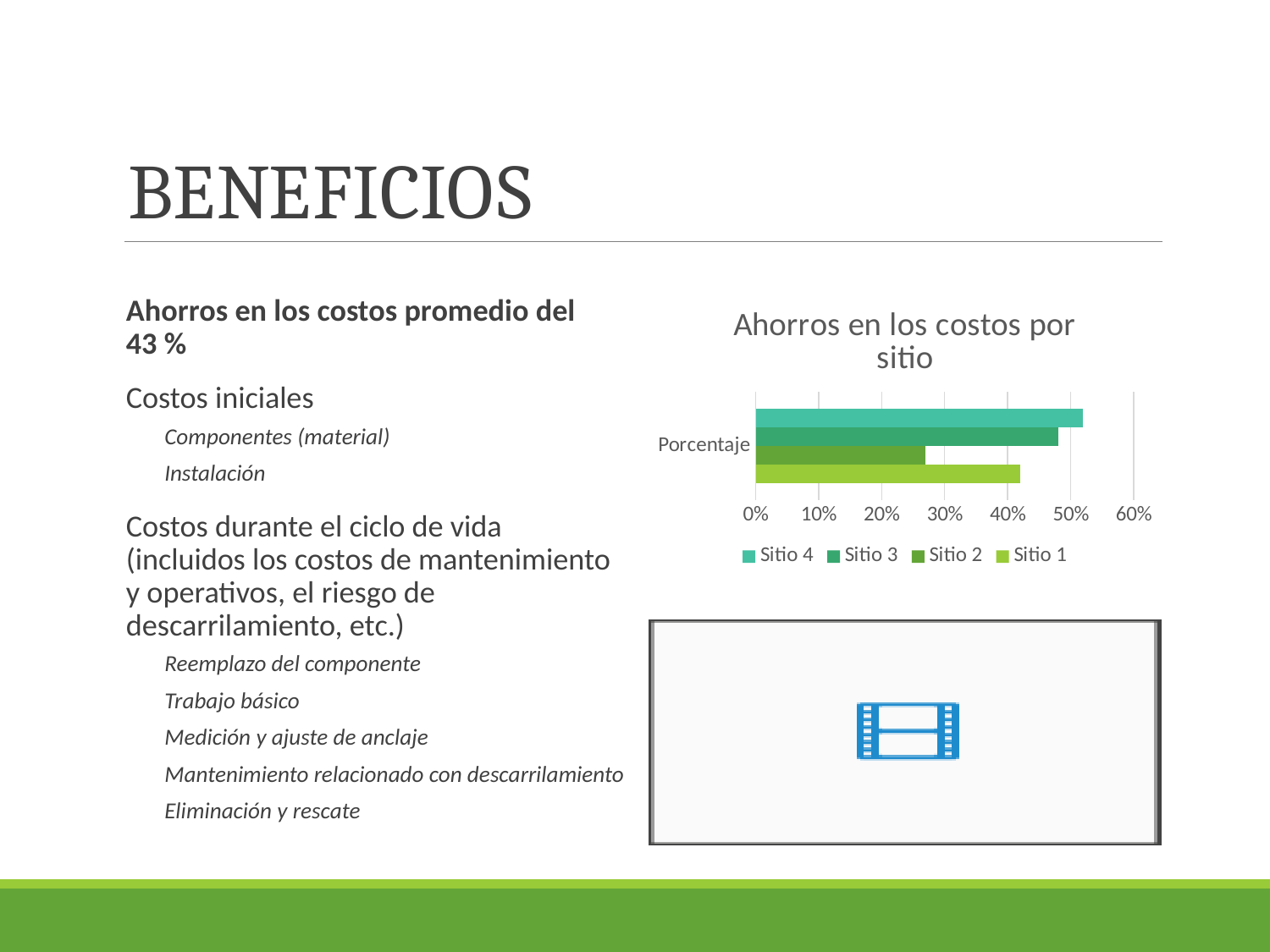

# BENEFICIOS

### Chart: Ahorros en los costos por sitio

| Category | Sitio 1 | Sitio 2 | Sitio 3 | Sitio 4 |
|---|---|---|---|---|
| Porcentaje | 0.42 | 0.27 | 0.48 | 0.52 |
Ahorros en los costos promedio del 43 %
Costos iniciales
Componentes (material)
Instalación
Costos durante el ciclo de vida (incluidos los costos de mantenimiento y operativos, el riesgo de descarrilamiento, etc.)
Reemplazo del componente
Trabajo básico
Medición y ajuste de anclaje
Mantenimiento relacionado con descarrilamiento
Eliminación y rescate